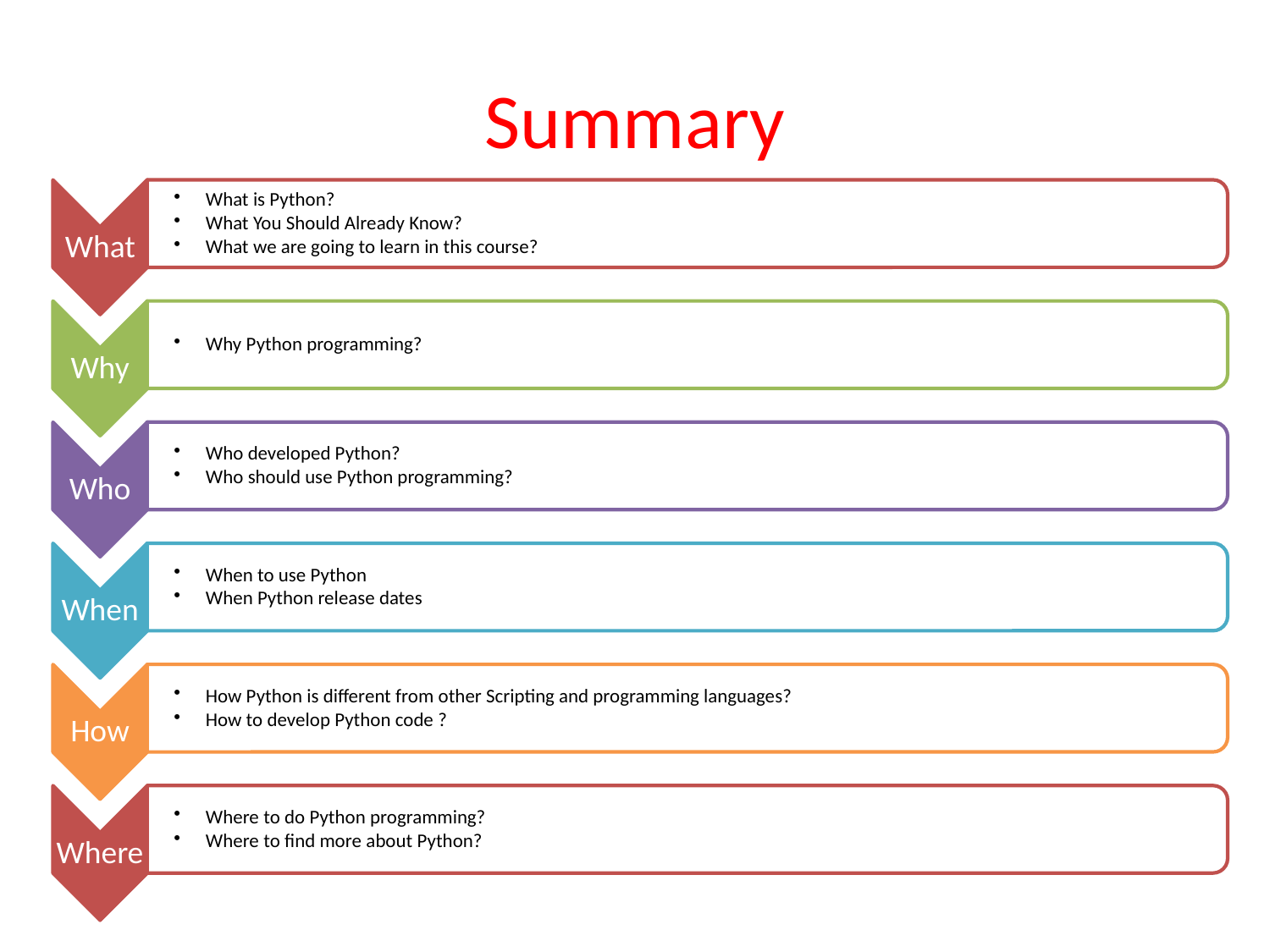

# Summary
What
What is Python?
What You Should Already Know?
What we are going to learn in this course?
Why
Why Python programming?
Who
Who developed Python?
Who should use Python programming?
When
When to use Python
When Python release dates
How
How Python is different from other Scripting and programming languages?
How to develop Python code ?
Where
Where to do Python programming?
Where to find more about Python?